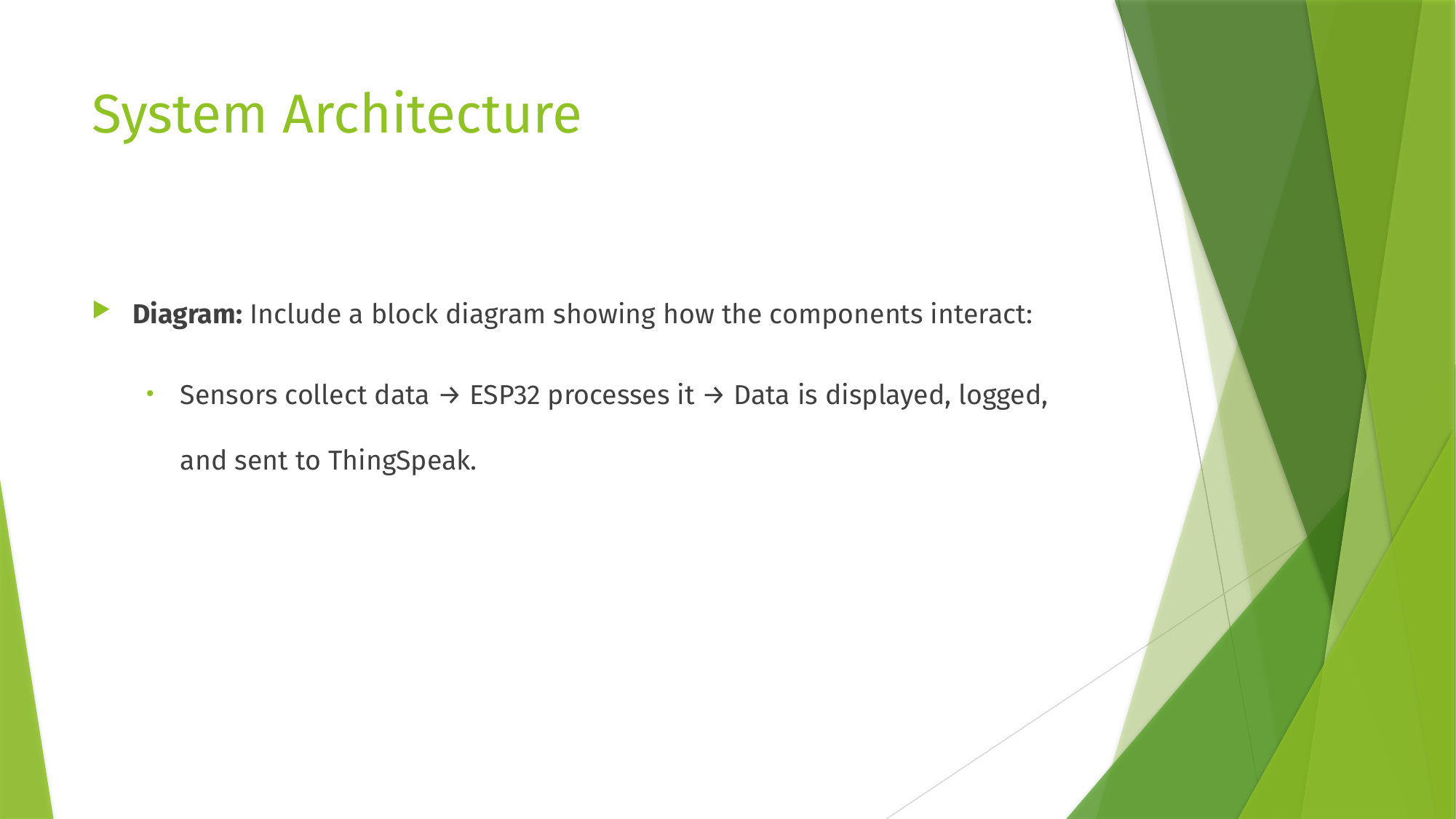

# System Architecture
Diagram: Include a block diagram showing how the components interact:
Sensors collect data → ESP32 processes it → Data is displayed, logged, and sent to ThingSpeak.